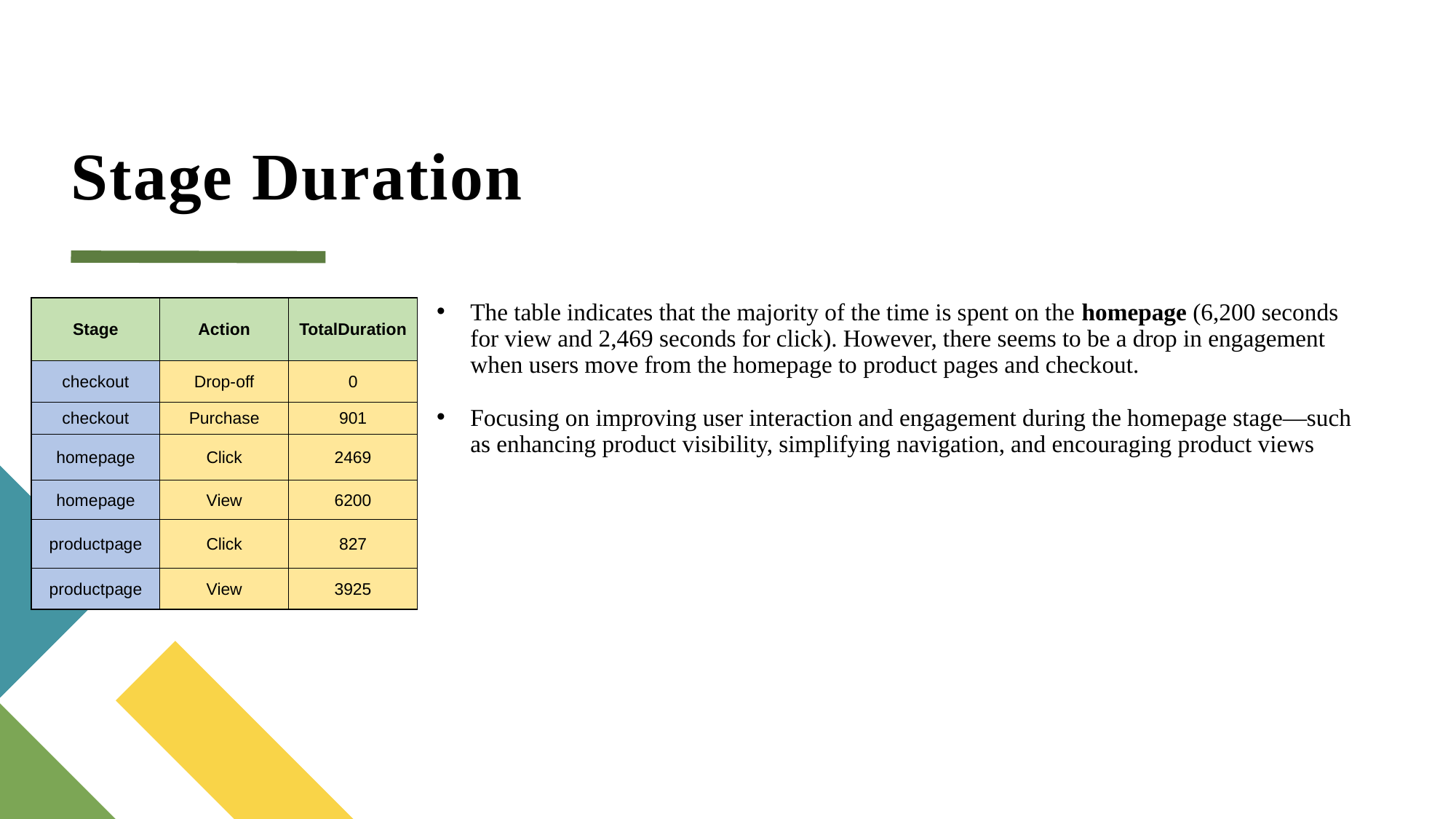

# Stage Duration
The table indicates that the majority of the time is spent on the homepage (6,200 seconds for view and 2,469 seconds for click). However, there seems to be a drop in engagement when users move from the homepage to product pages and checkout.
Focusing on improving user interaction and engagement during the homepage stage—such as enhancing product visibility, simplifying navigation, and encouraging product views
| Stage | Action | TotalDuration |
| --- | --- | --- |
| checkout | Drop-off | 0 |
| checkout | Purchase | 901 |
| homepage | Click | 2469 |
| homepage | View | 6200 |
| productpage | Click | 827 |
| productpage | View | 3925 |